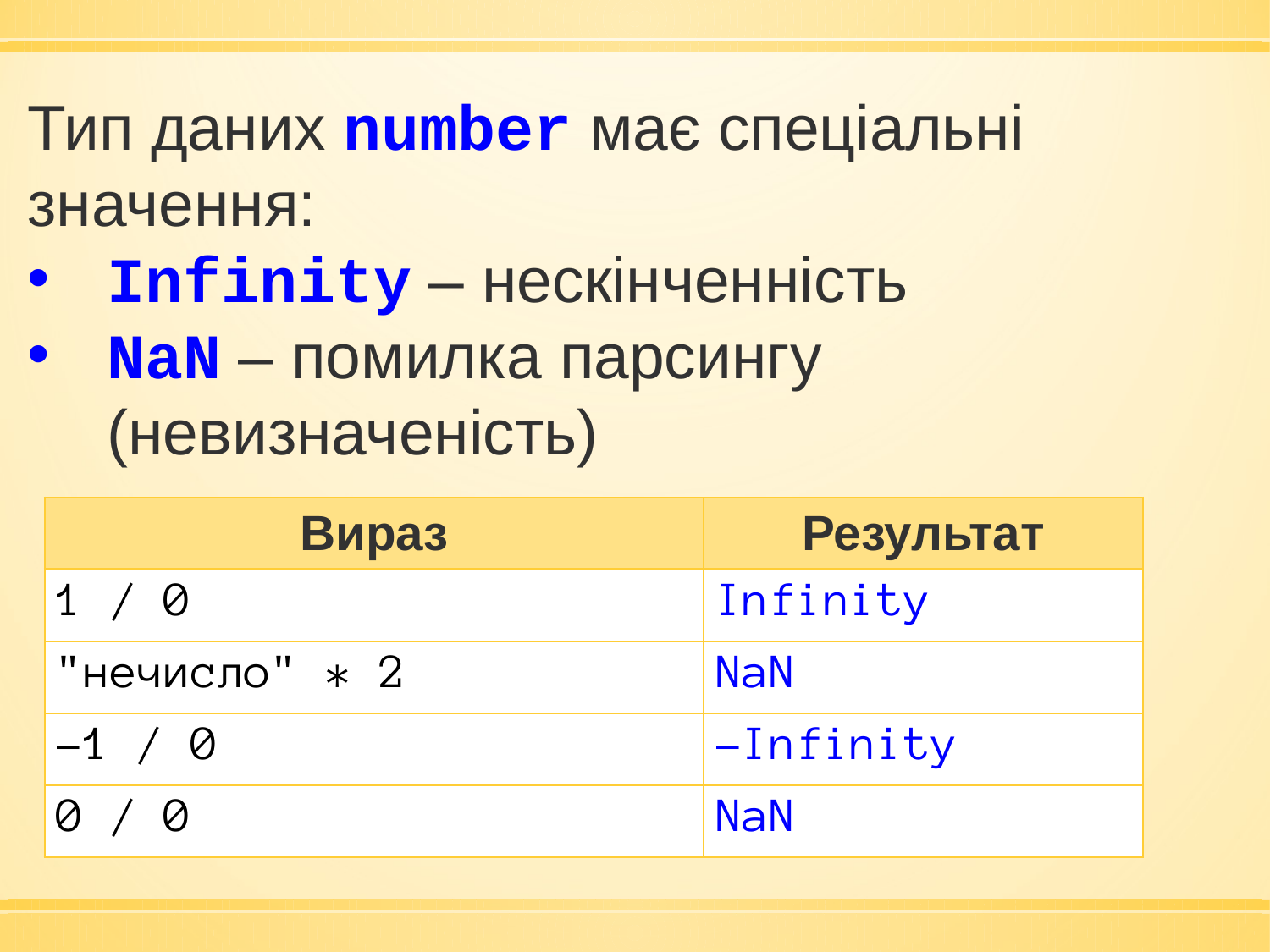

Тип даних number має спеціальні значення:
Infinity – нескінченність
NaN – помилка парсингу (невизначеність)
| Вираз | Результат |
| --- | --- |
| 1 / 0 | Infinity |
| "нечисло" \* 2 | NaN |
| -1 / 0 | -Infinity |
| 0 / 0 | NaN |